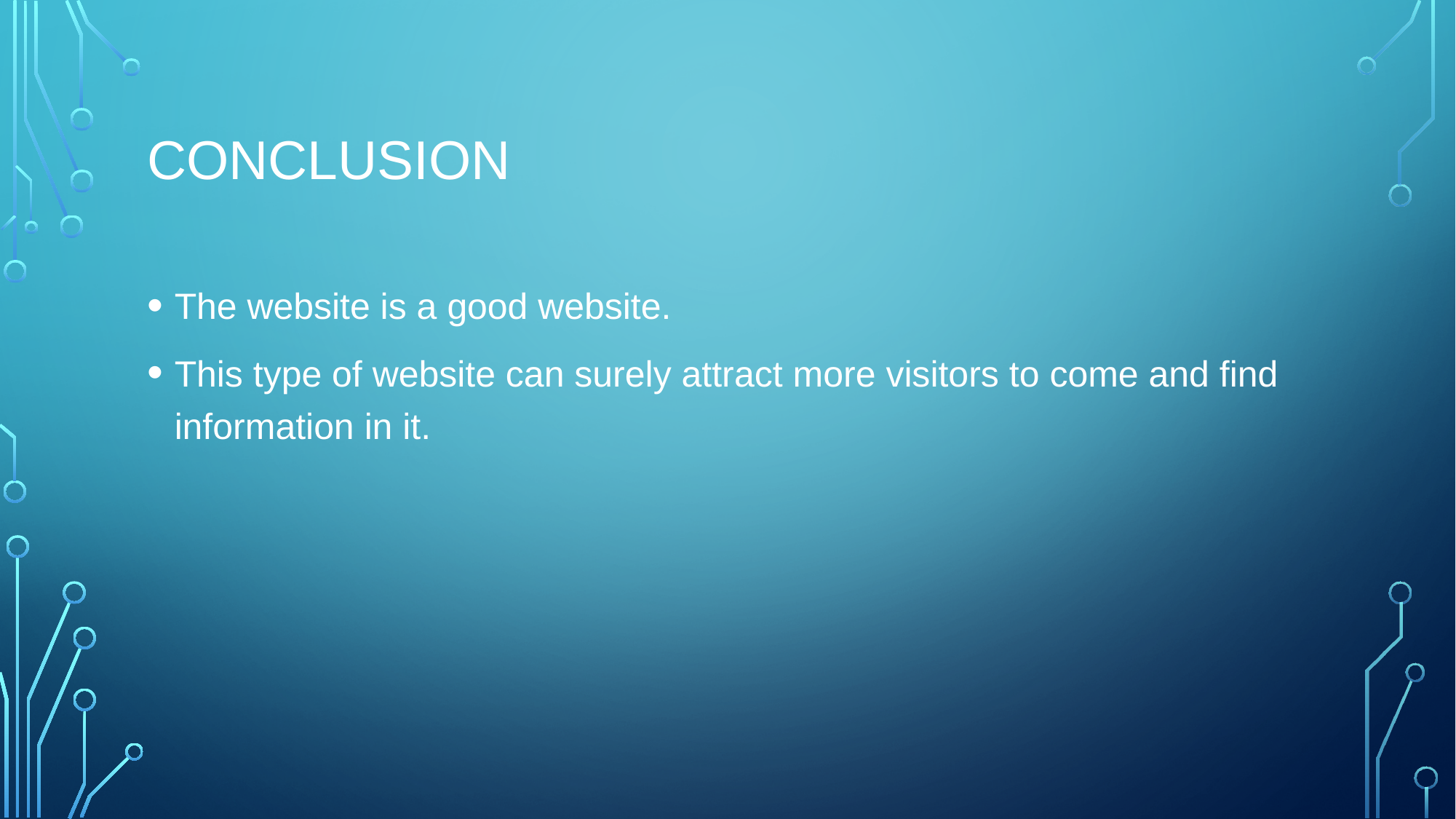

# COnclusion
The website is a good website.
This type of website can surely attract more visitors to come and find information in it.